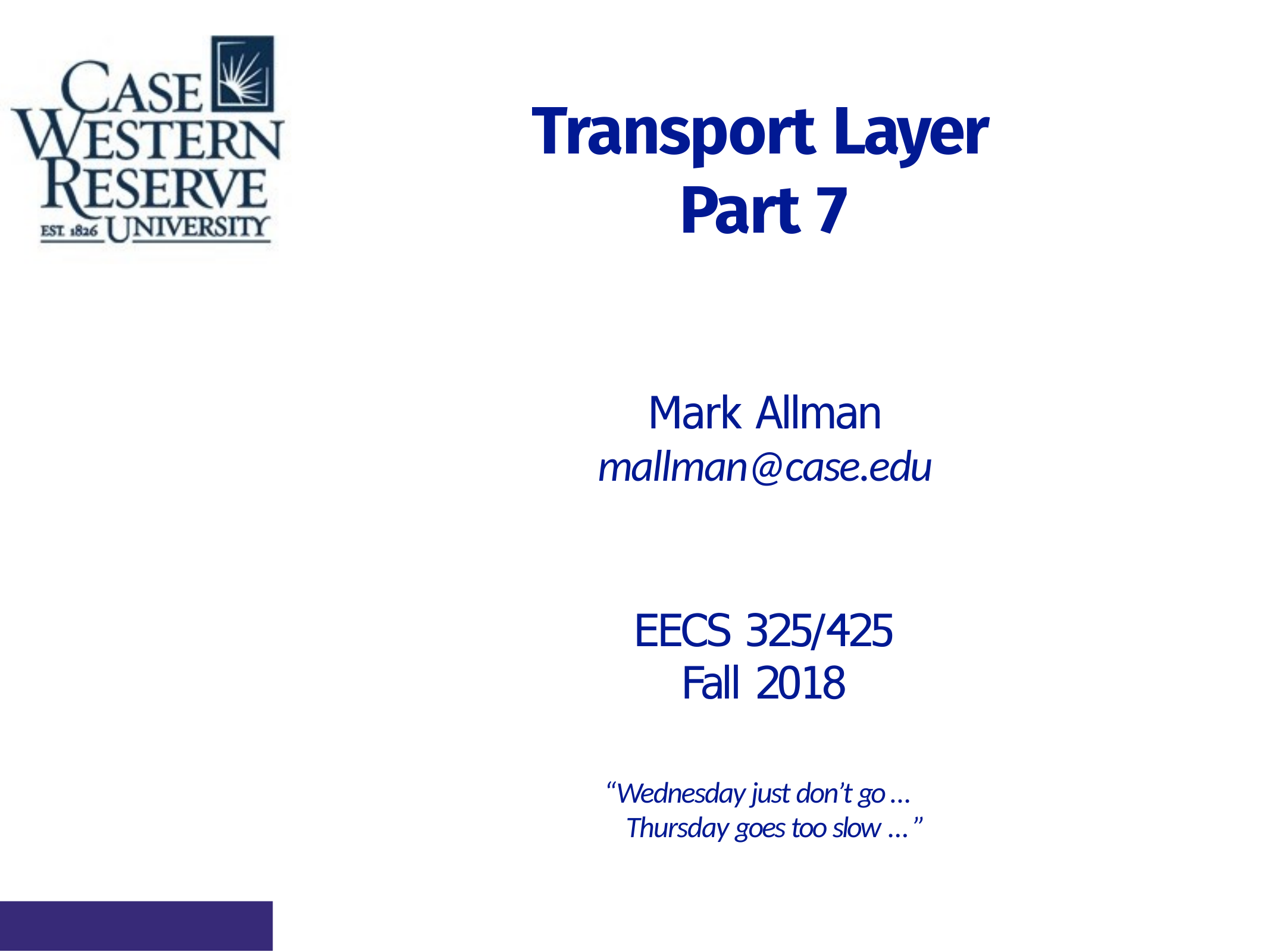

# Transport Layer  Part 7
Mark Allman
mallman@case.edu

EECS 325/425
Fall 2018
“Wednesday just don’t go …  Thursday goes too slow …”